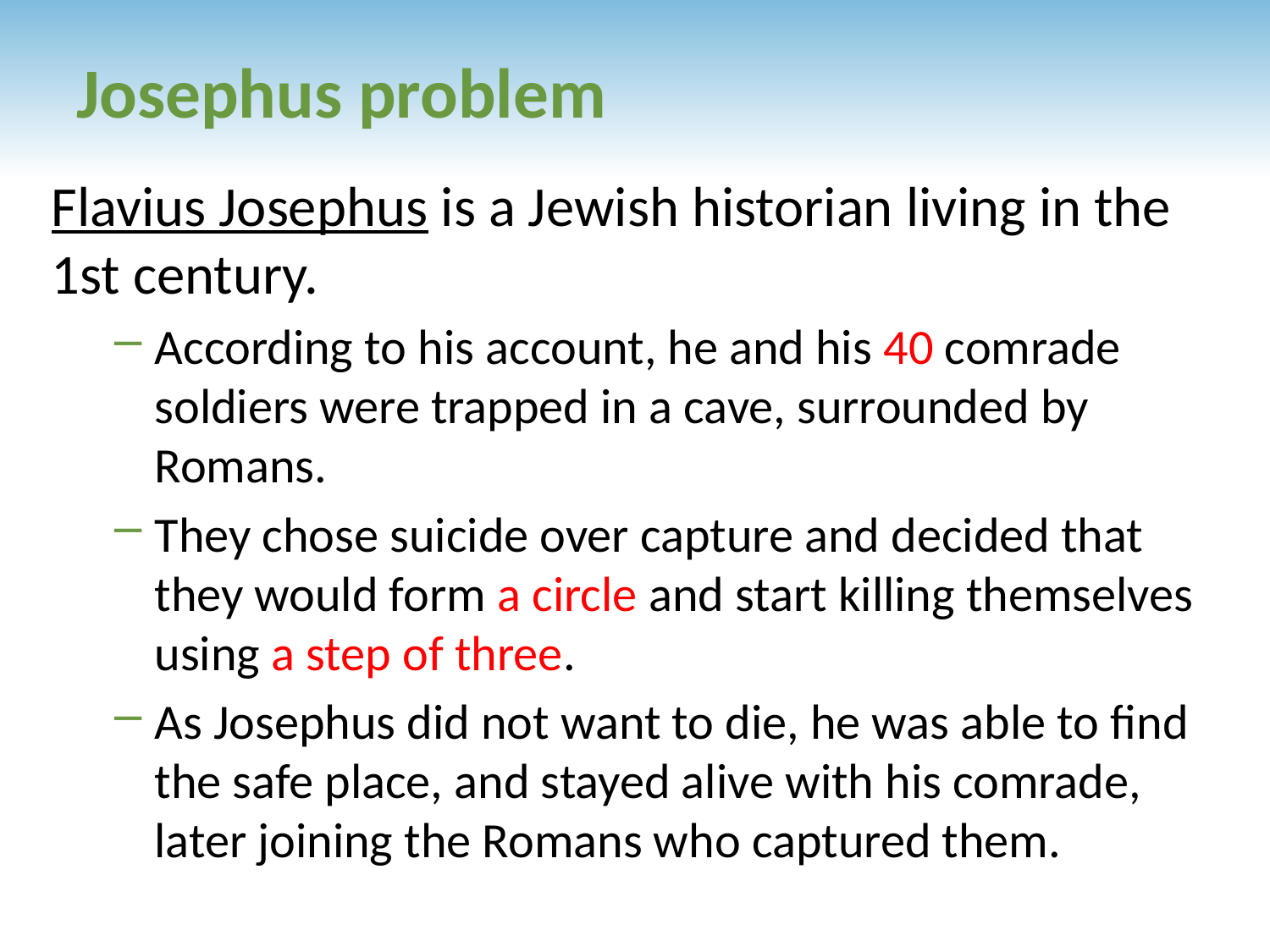

# Josephus problem
Flavius Josephus is a Jewish historian living in the 1st century.
According to his account, he and his 40 comrade soldiers were trapped in a cave, surrounded by Romans.
They chose suicide over capture and decided that they would form a circle and start killing themselves using a step of three.
As Josephus did not want to die, he was able to find the safe place, and stayed alive with his comrade, later joining the Romans who captured them.